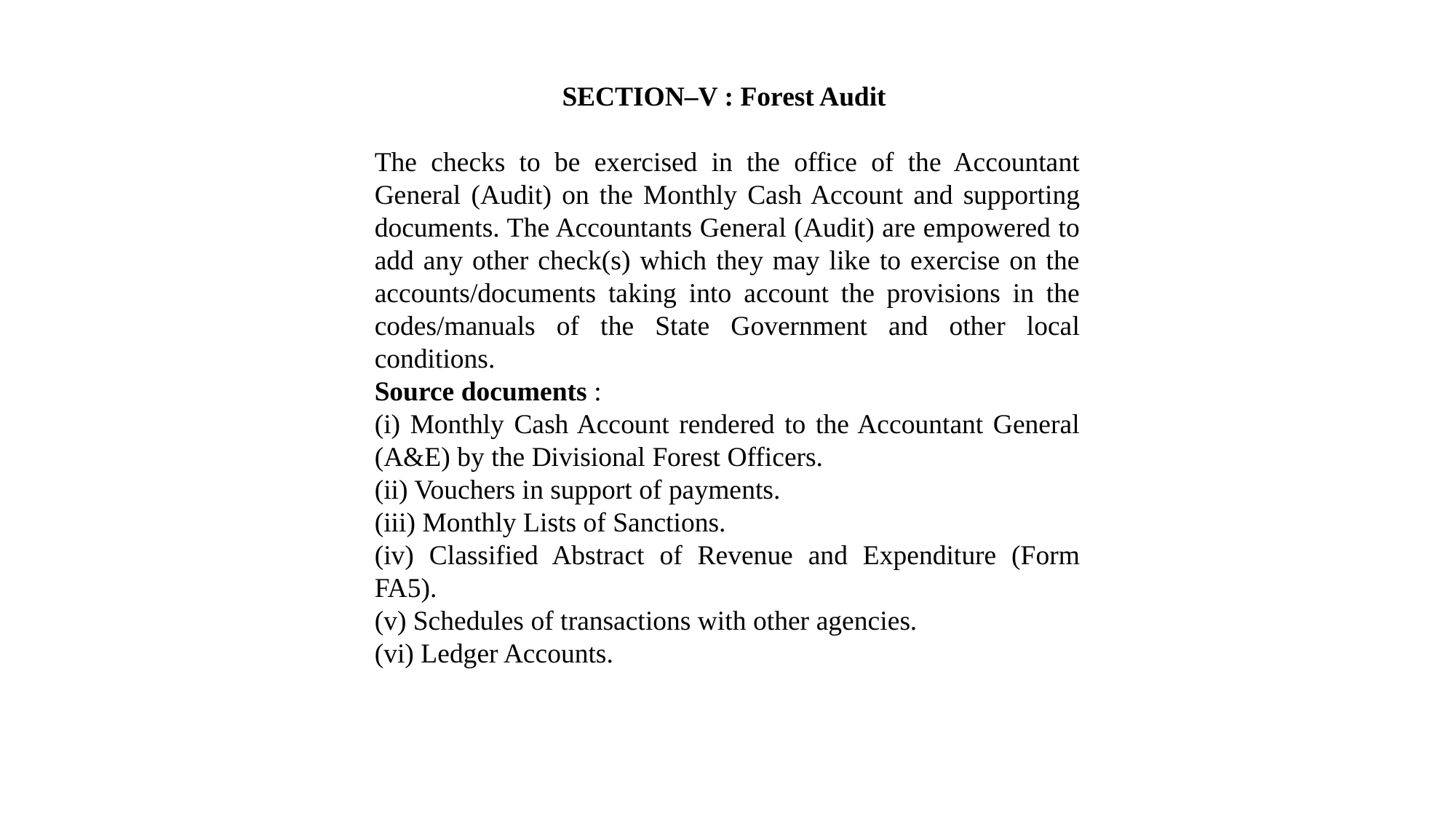

SECTION–V : Forest Audit

The checks to be exercised in the office of the Accountant General (Audit) on the Monthly Cash Account and supporting documents. The Accountants General (Audit) are empowered to add any other check(s) which they may like to exercise on the accounts/documents taking into account the provisions in the codes/manuals of the State Government and other local conditions.
Source documents :
(i) Monthly Cash Account rendered to the Accountant General (A&E) by the Divisional Forest Officers.
(ii) Vouchers in support of payments.
(iii) Monthly Lists of Sanctions.
(iv) Classified Abstract of Revenue and Expenditure (Form FA5).
(v) Schedules of transactions with other agencies.
(vi) Ledger Accounts.